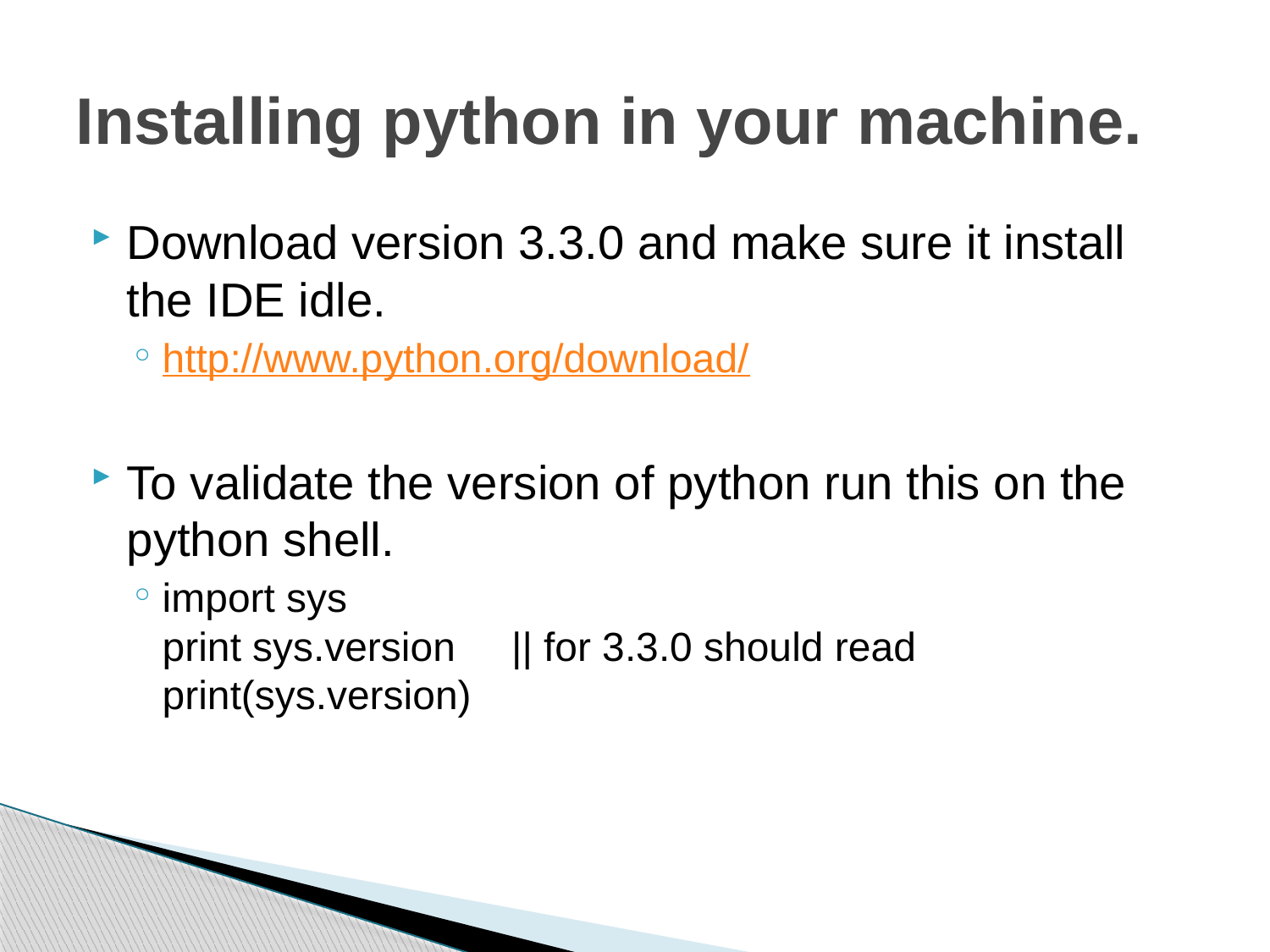

# Installing python in your machine.
Download version 3.3.0 and make sure it install the IDE idle.
http://www.python.org/download/

To validate the version of python run this on the python shell.
import sys
print sys.version     || for 3.3.0 should read print(sys.version)